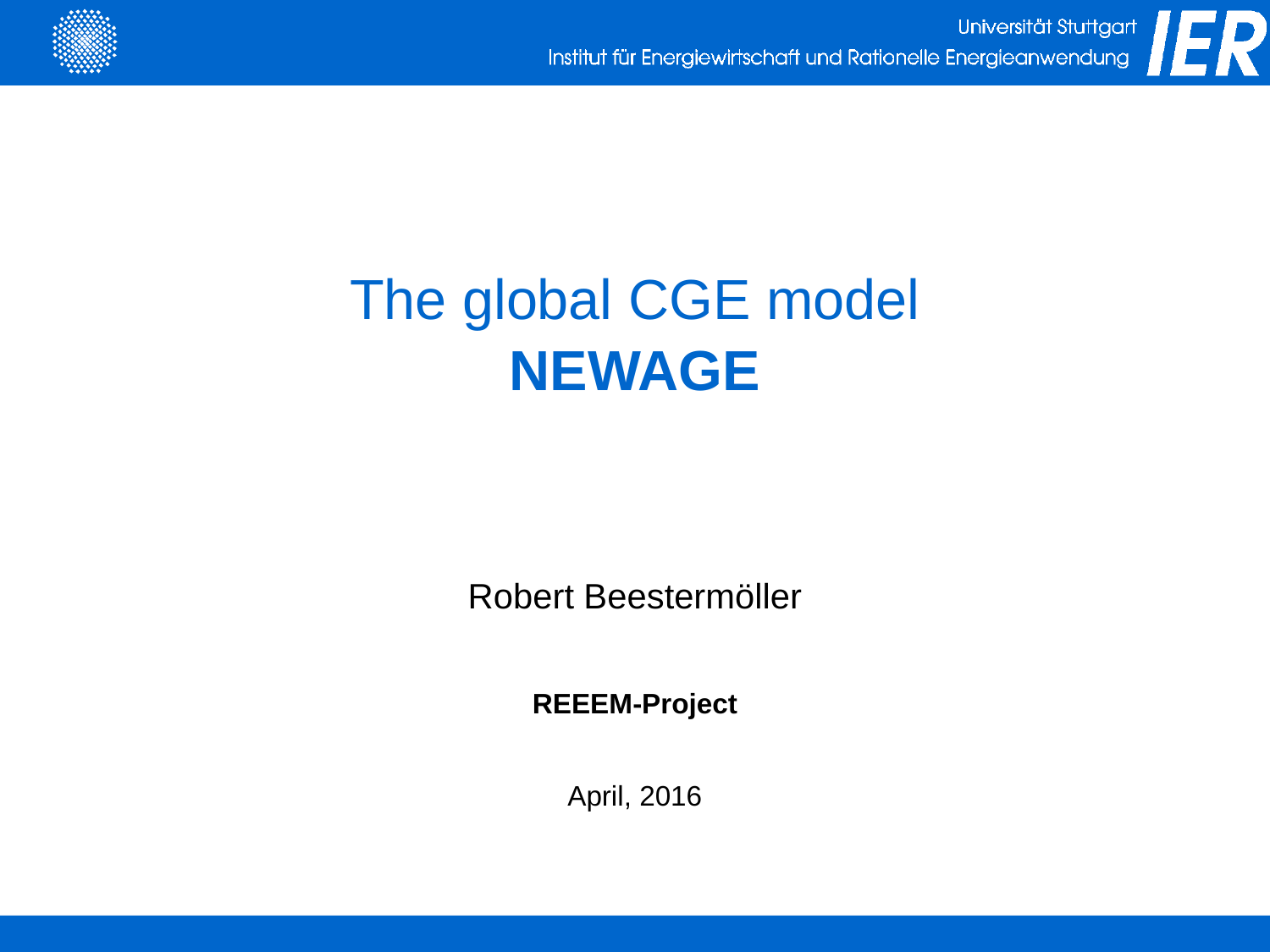

# The global CGE model NEWAGE
Robert Beestermöller

REEEM-Project

April, 2016